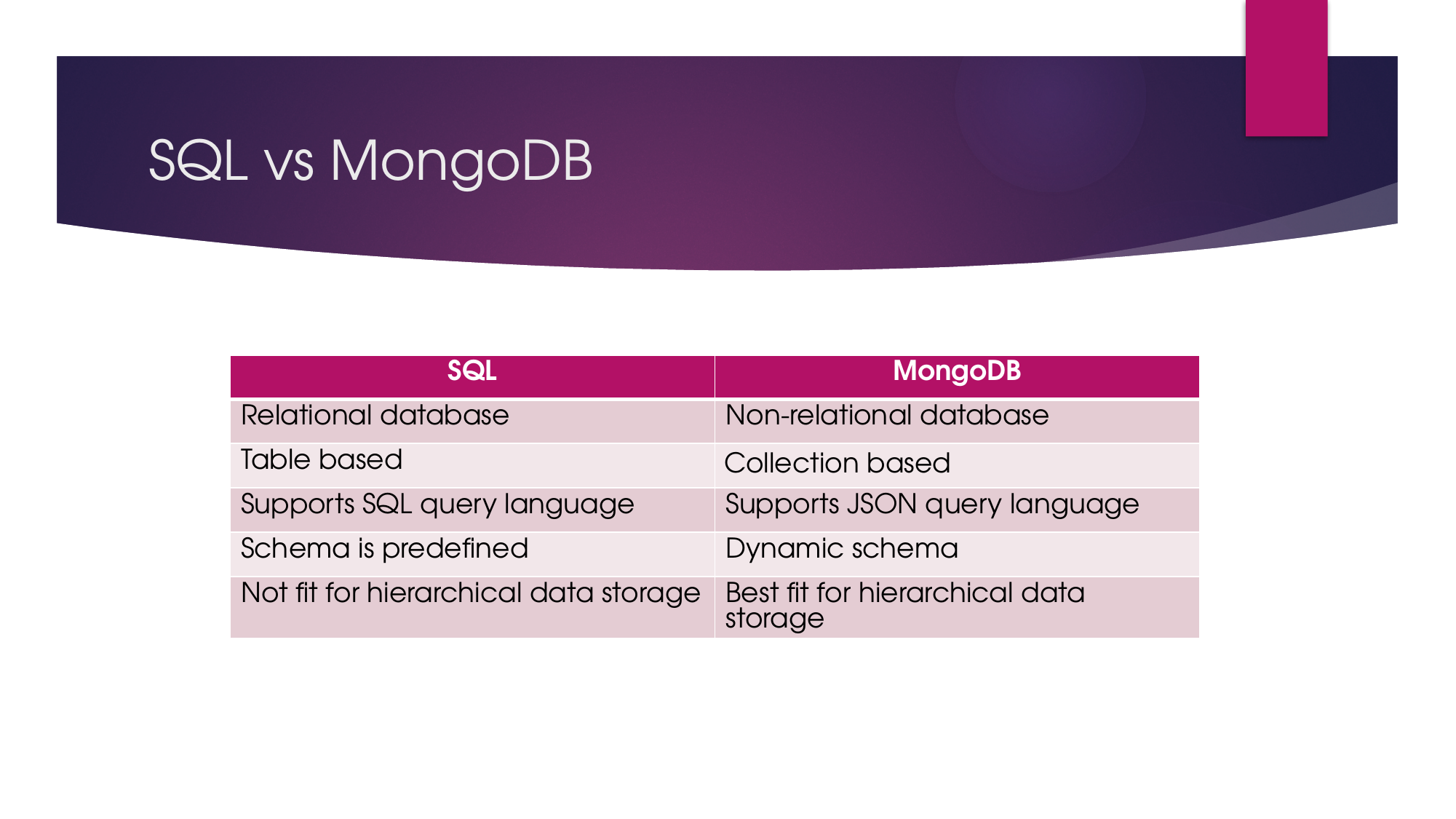

# SQL vs MongoDB
| SQL | MongoDB |
| --- | --- |
| Relational database | Non-relational database |
| Table based | Collection based |
| Supports SQL query language | Supports JSON query language |
| Schema is predefined | Dynamic schema |
| Not fit for hierarchical data storage | Best fit for hierarchical data storage |